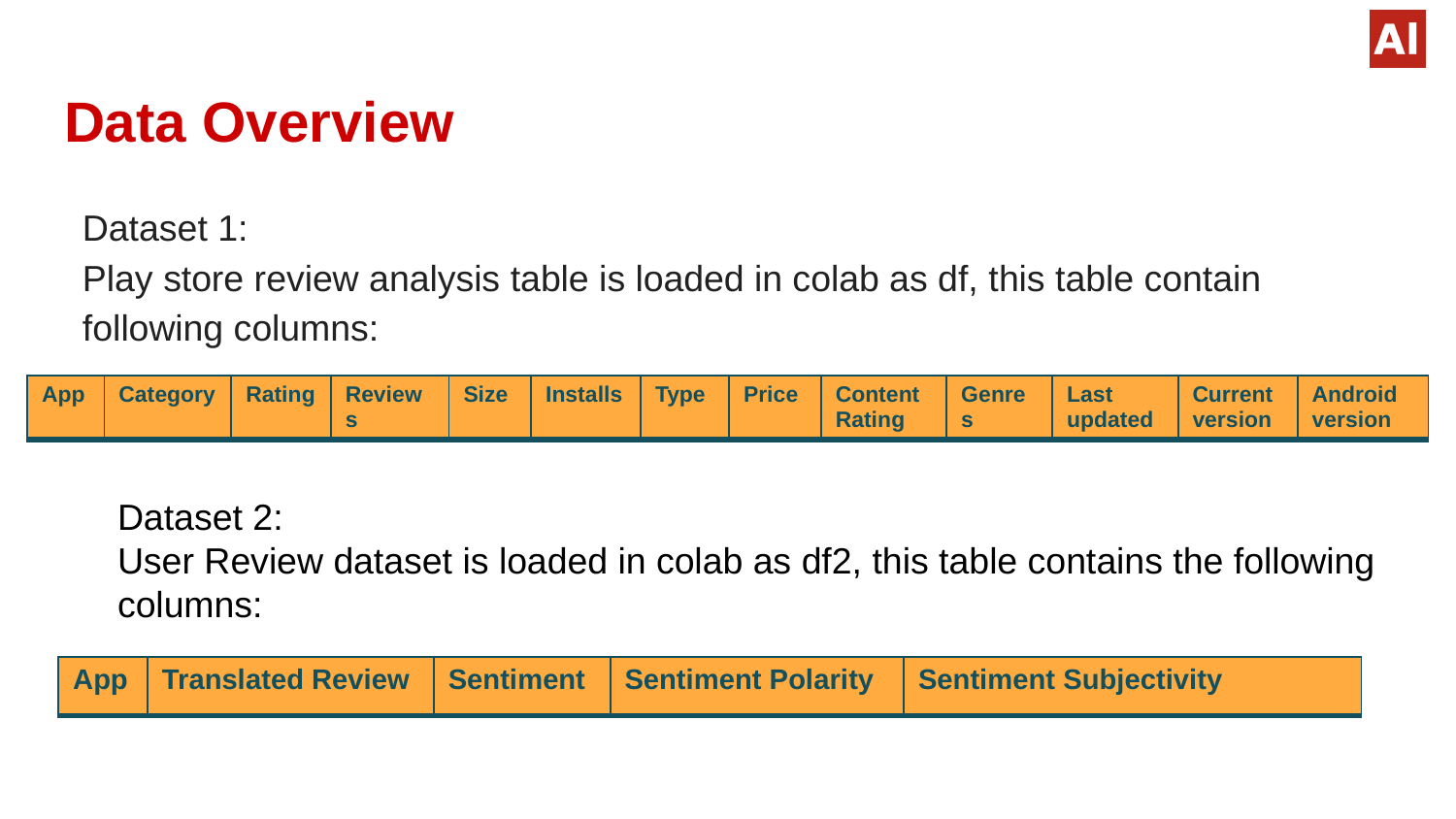

# Data Overview
Dataset 1:
Play store review analysis table is loaded in colab as df, this table contain following columns:
| App | Category | Rating | Reviews | Size | Installs | Type | Price | Content Rating | Genres | Last updated | Current version | Android version |
| --- | --- | --- | --- | --- | --- | --- | --- | --- | --- | --- | --- | --- |
Dataset 2:
User Review dataset is loaded in colab as df2, this table contains the following columns:
| App | Translated Review | Sentiment | Sentiment Polarity | Sentiment Subjectivity |
| --- | --- | --- | --- | --- |